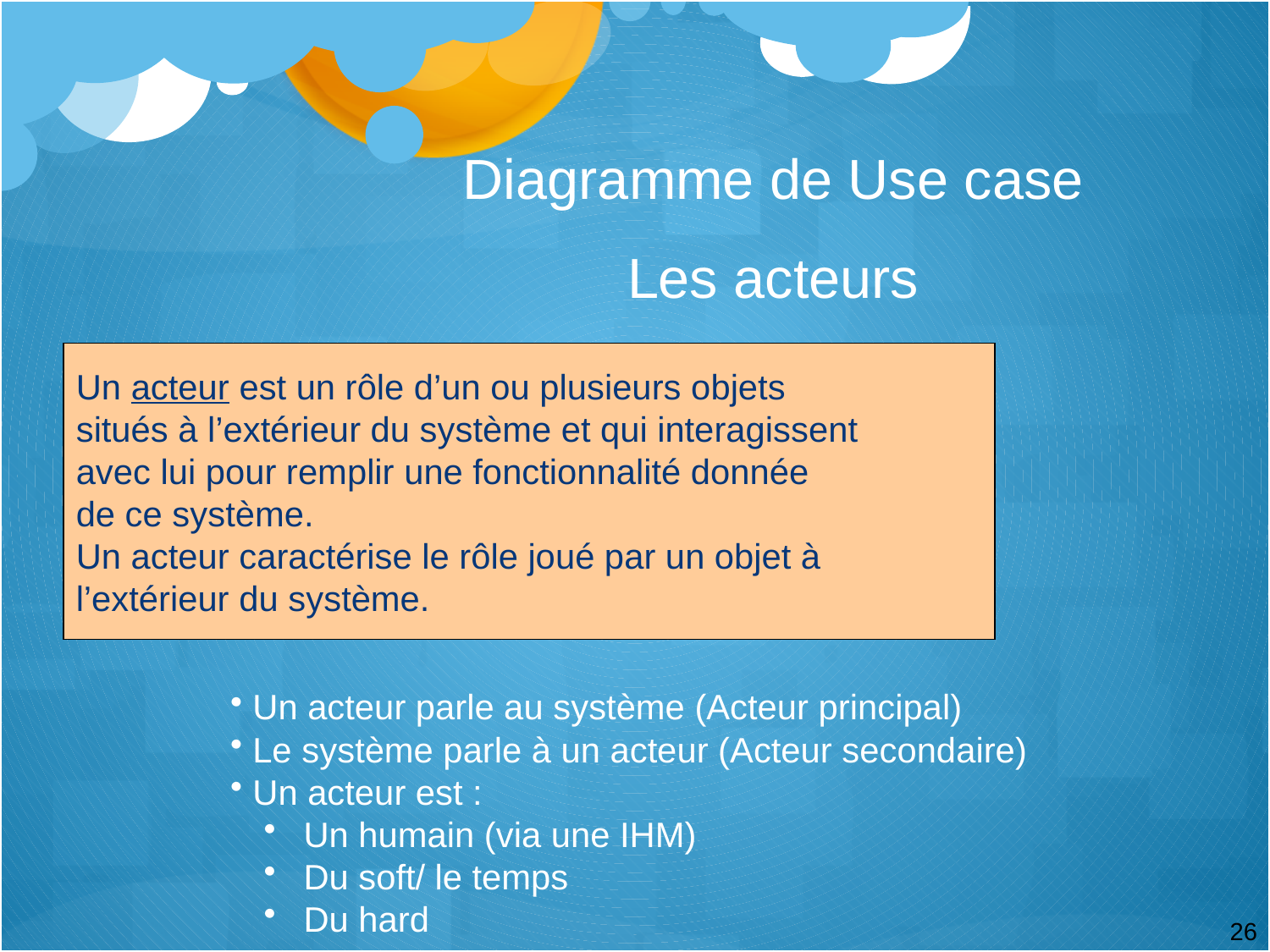

Diagramme de Use case
Les acteurs
Un acteur est un rôle d’un ou plusieurs objets
situés à l’extérieur du système et qui interagissent
avec lui pour remplir une fonctionnalité donnée
de ce système.
Un acteur caractérise le rôle joué par un objet à
l’extérieur du système.
 Un acteur parle au système (Acteur principal)
 Le système parle à un acteur (Acteur secondaire)
 Un acteur est :
 Un humain (via une IHM)
 Du soft/ le temps
 Du hard
26